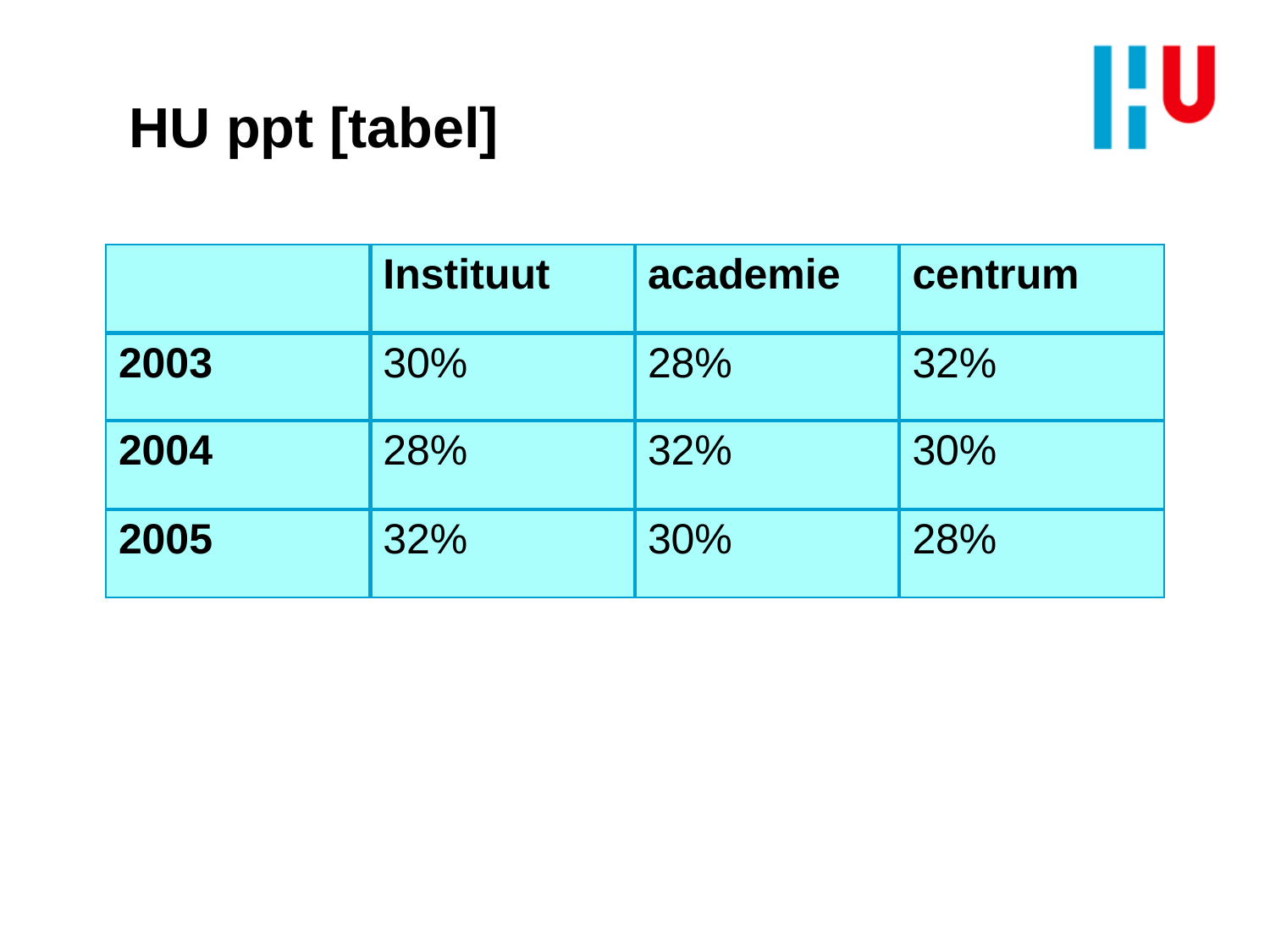

# HU ppt [tabel]
|  | Instituut | academie | centrum |
| --- | --- | --- | --- |
| 2003 | 30% | 28% | 32% |
| 2004 | 28% | 32% | 30% |
| 2005 | 32% | 30% | 28% |